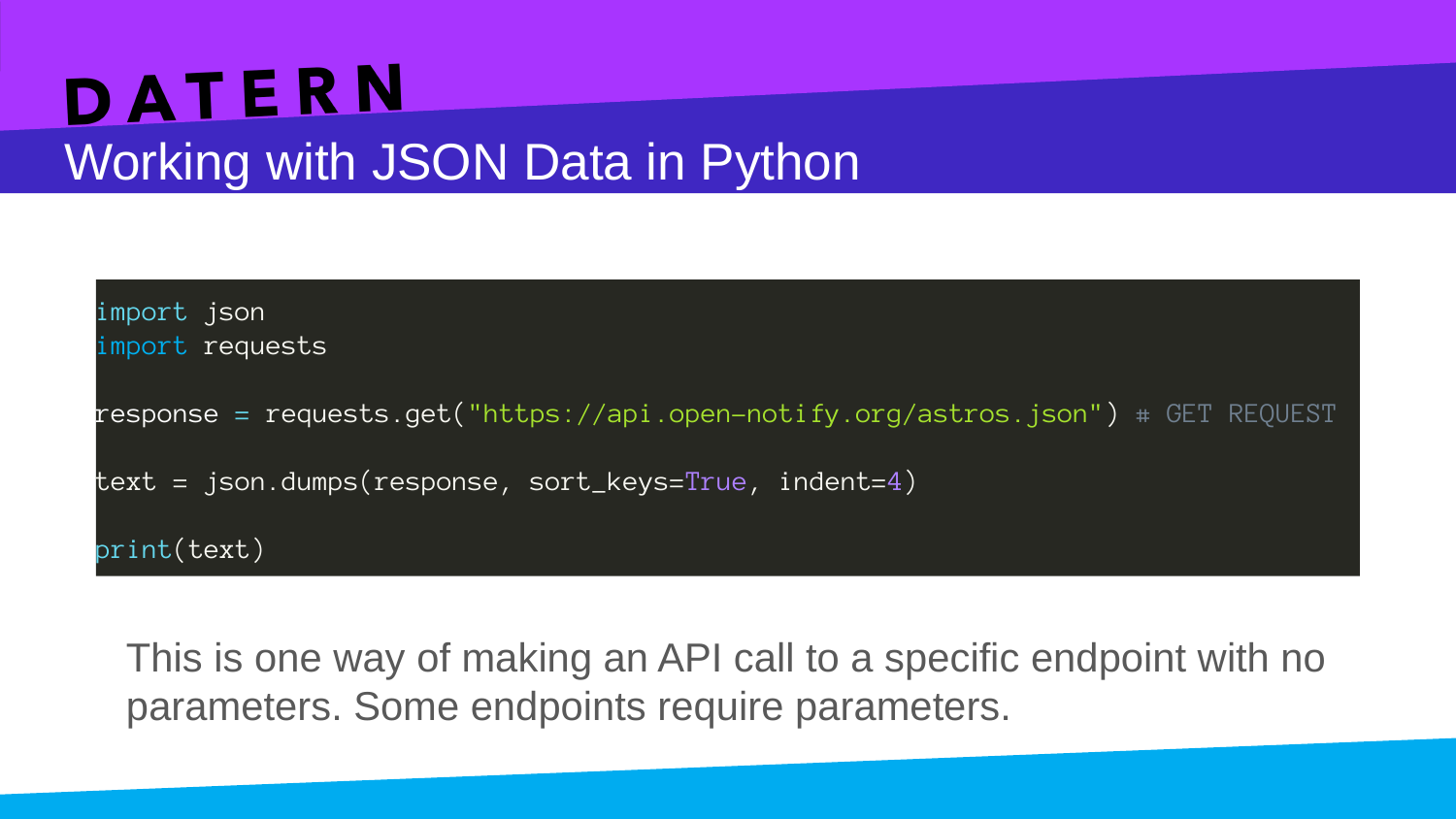

# Working with JSON Data in Python
import json
import requests

response = requests.get("https://api.open-notify.org/astros.json") # GET REQUEST

text = json.dumps(response, sort_keys=True, indent=4)

print(text)
This is one way of making an API call to a specific endpoint with no parameters. Some endpoints require parameters.